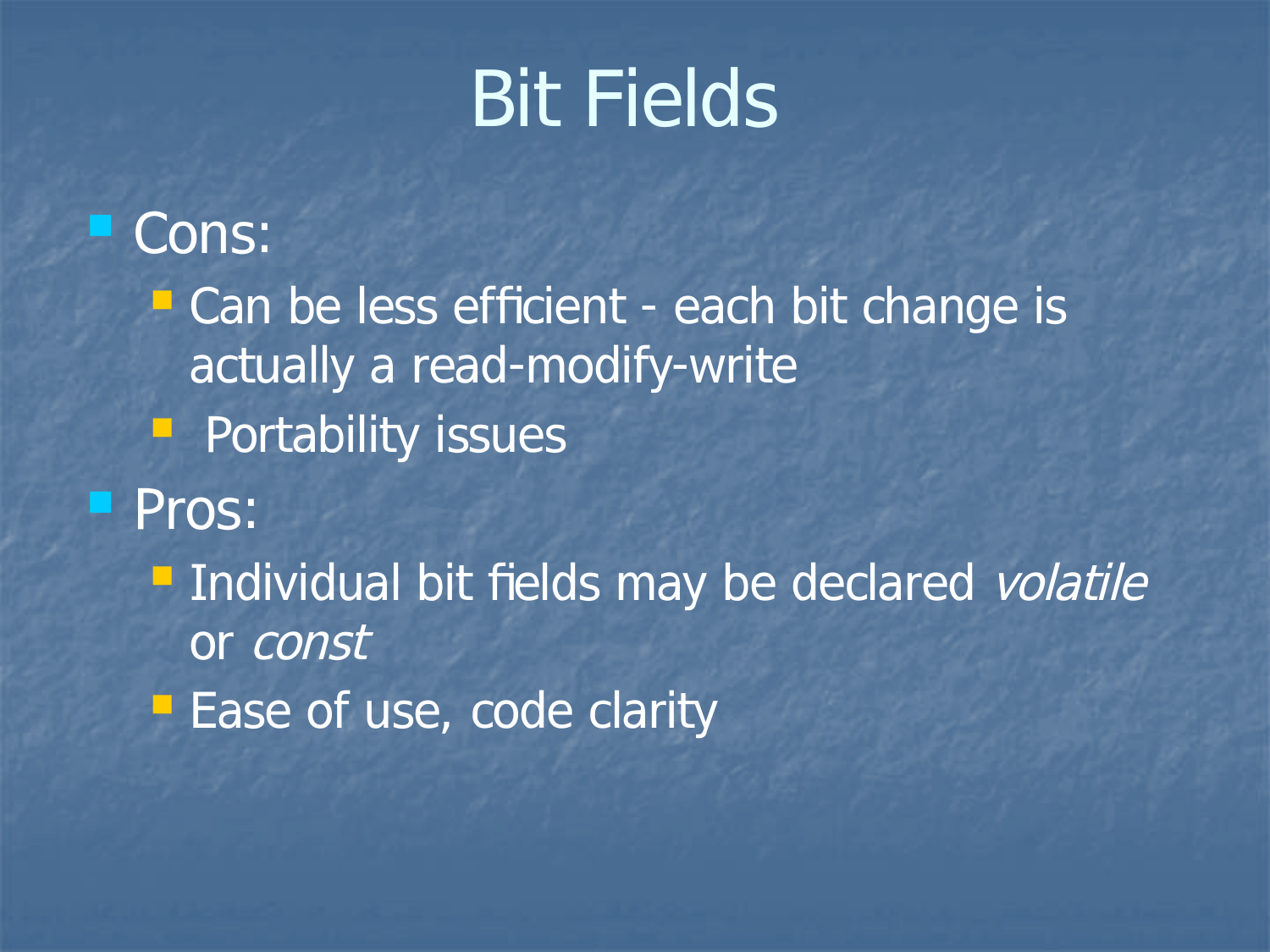

# Bit Fields
Cons:
Can be less efficient - each bit change is actually a read-modify-write
 Portability issues
Pros:
Individual bit fields may be declared volatile or const
Ease of use, code clarity